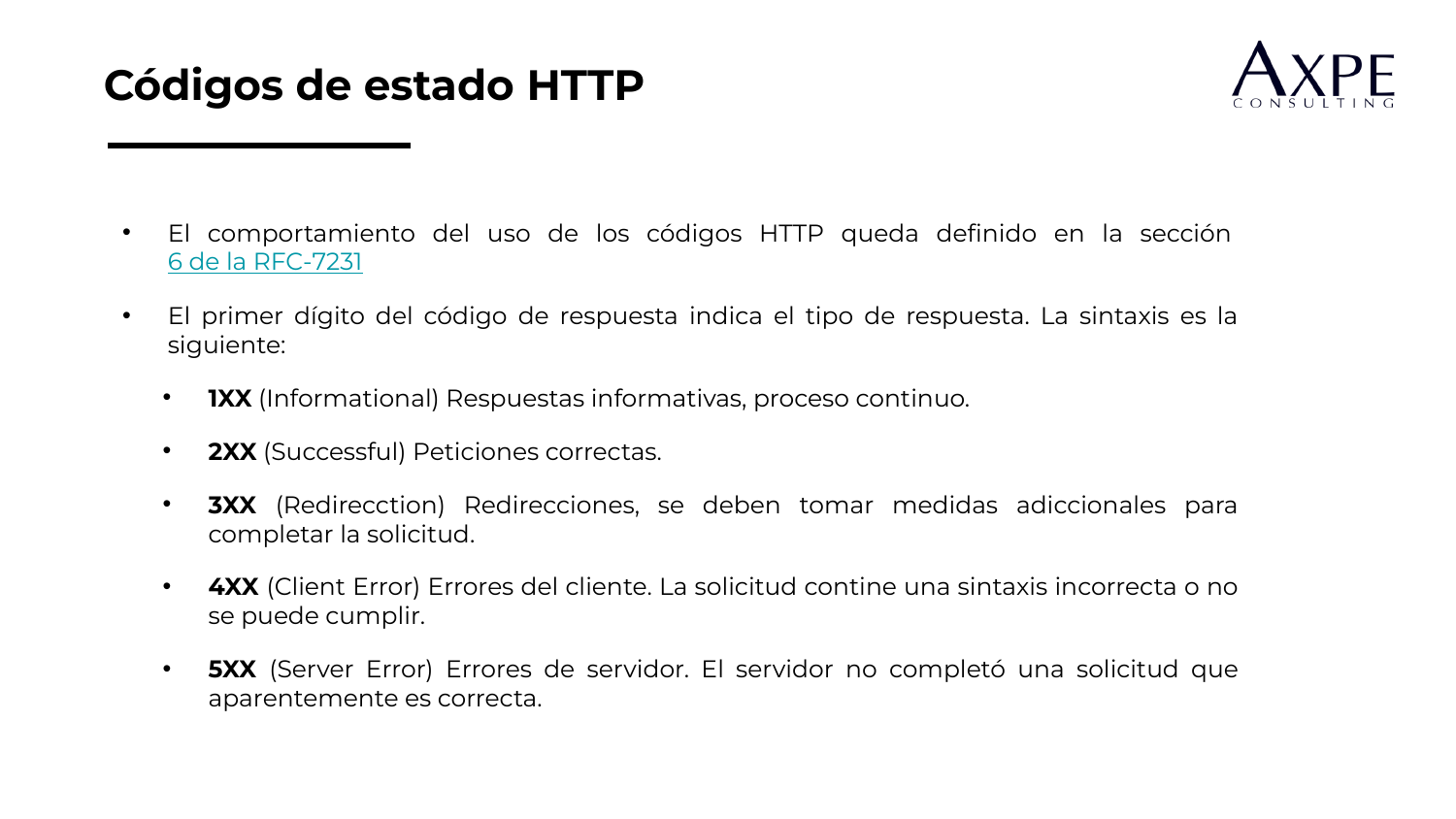

Códigos de estado HTTP
El comportamiento del uso de los códigos HTTP queda definido en la sección 6 de la RFC-7231
El primer dígito del código de respuesta indica el tipo de respuesta. La sintaxis es la siguiente:
1XX (Informational) Respuestas informativas, proceso continuo.
2XX (Successful) Peticiones correctas.
3XX (Redirecction) Redirecciones, se deben tomar medidas adiccionales para completar la solicitud.
4XX (Client Error) Errores del cliente. La solicitud contine una sintaxis incorrecta o no se puede cumplir.
5XX (Server Error) Errores de servidor. El servidor no completó una solicitud que aparentemente es correcta.